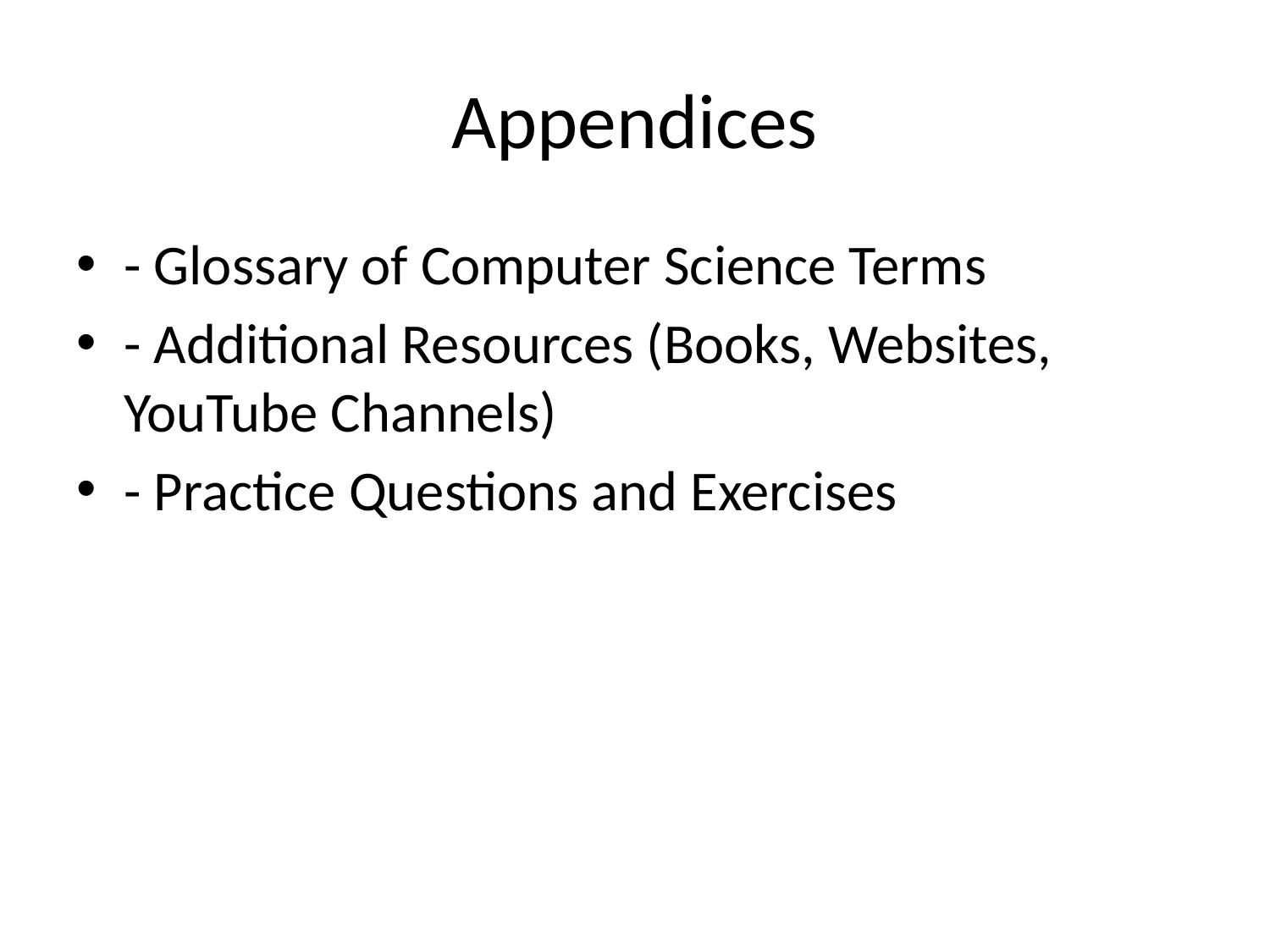

# Appendices
- Glossary of Computer Science Terms
- Additional Resources (Books, Websites, YouTube Channels)
- Practice Questions and Exercises